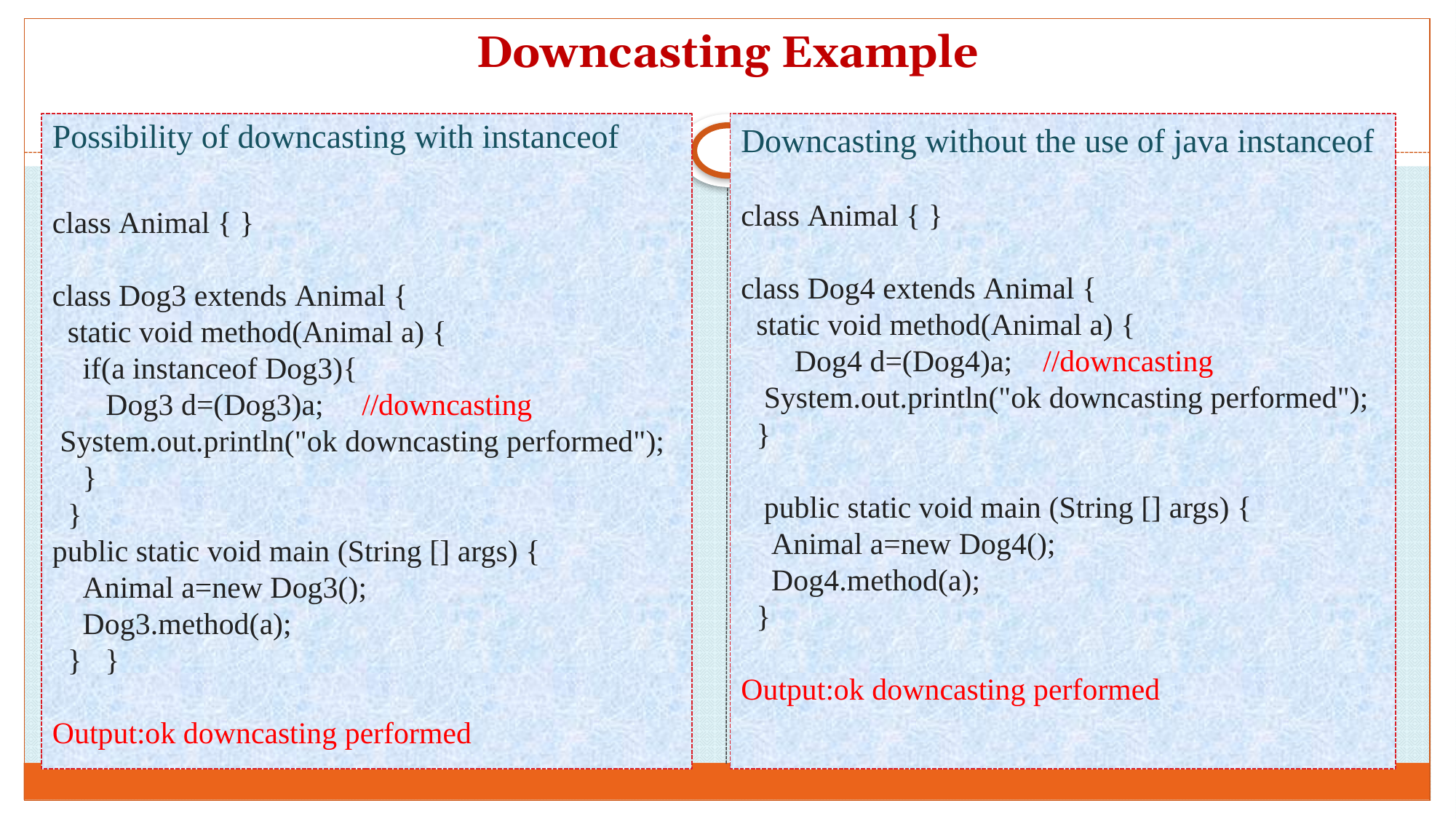

# Downcasting Example
Possibility of downcasting with instanceof

class Animal { }

class Dog3 extends Animal {
  static void method(Animal a) {
    if(a instanceof Dog3){
       Dog3 d=(Dog3)a;     //downcasting
 System.out.println("ok downcasting performed");
    }
  }
public static void main (String [] args) {
    Animal a=new Dog3();
    Dog3.method(a);
  }   }

Output:ok downcasting performed

Downcasting without the use of java instanceof

class Animal { }

class Dog4 extends Animal {
  static void method(Animal a) {
       Dog4 d=(Dog4)a;    //downcasting
   System.out.println("ok downcasting performed");
  }

   public static void main (String [] args) {
    Animal a=new Dog4();
    Dog4.method(a);
  }

Output:ok downcasting performed